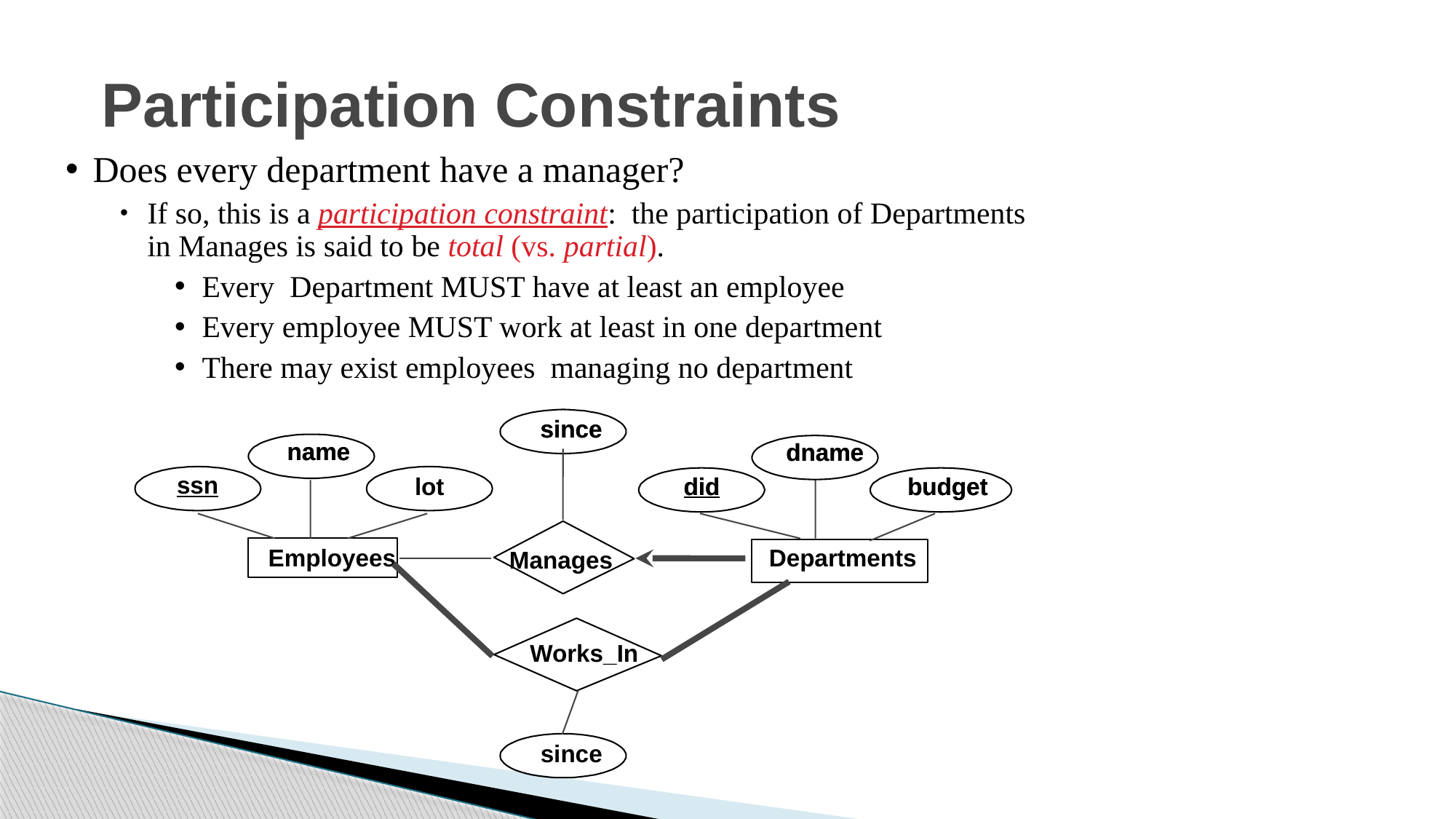

# Participation Constraints
Does every department have a manager?
If so, this is a participation constraint:  the participation of Departments in Manages is said to be total (vs. partial).
Every  Department MUST have at least an employee
Every employee MUST work at least in one department
There may exist employees  managing no department
since
since

name
name
dname
dname

ssn
did
did
budget
budget
lot

Departments
Employees

Manages

Works_In

since